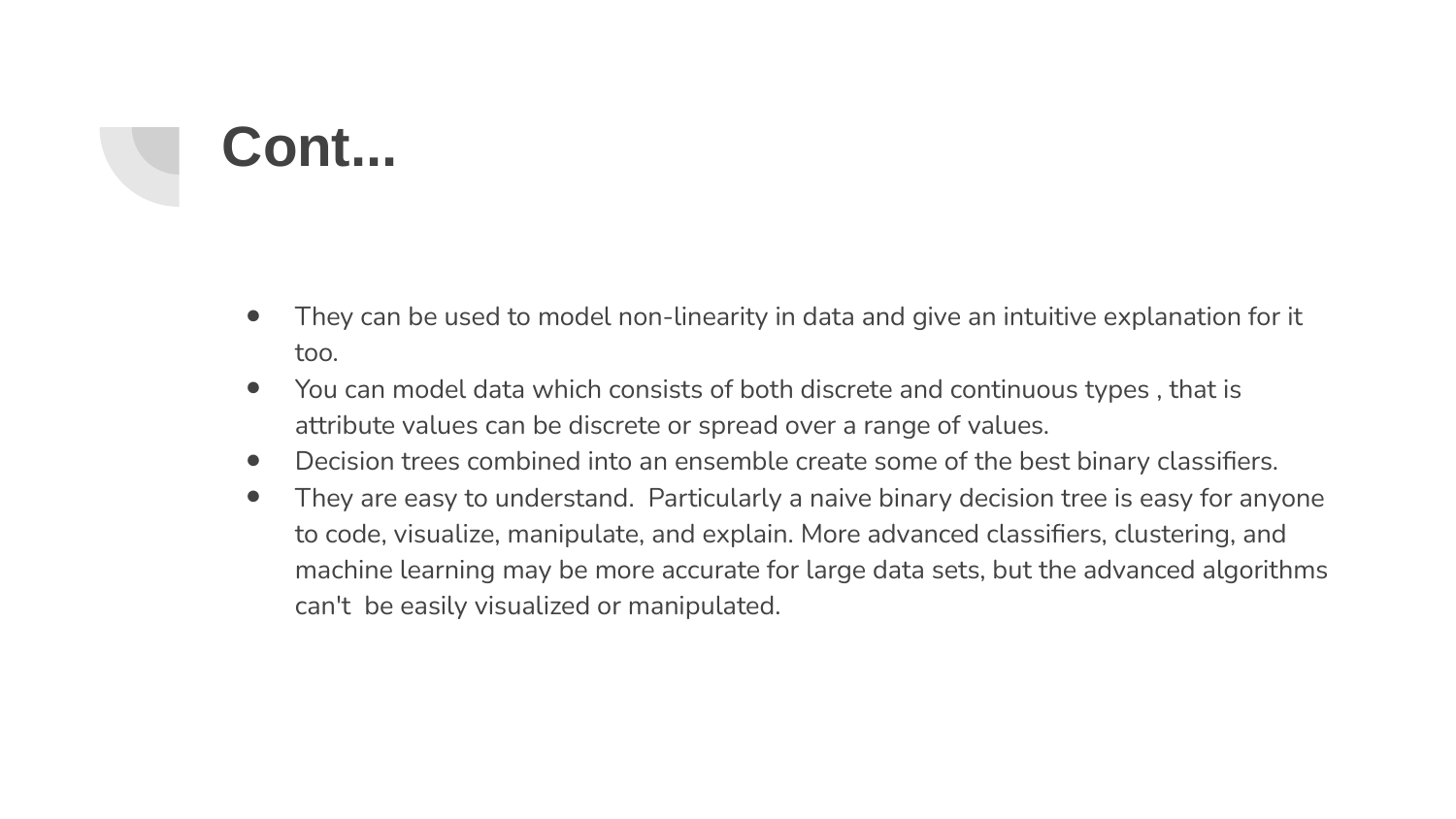

# Cont...
They can be used to model non-linearity in data and give an intuitive explanation for it too.
You can model data which consists of both discrete and continuous types , that is attribute values can be discrete or spread over a range of values.
Decision trees combined into an ensemble create some of the best binary classifiers.
They are easy to understand.  Particularly a naive binary decision tree is easy for anyone to code, visualize, manipulate, and explain. More advanced classifiers, clustering, and machine learning may be more accurate for large data sets, but the advanced algorithms can't  be easily visualized or manipulated.